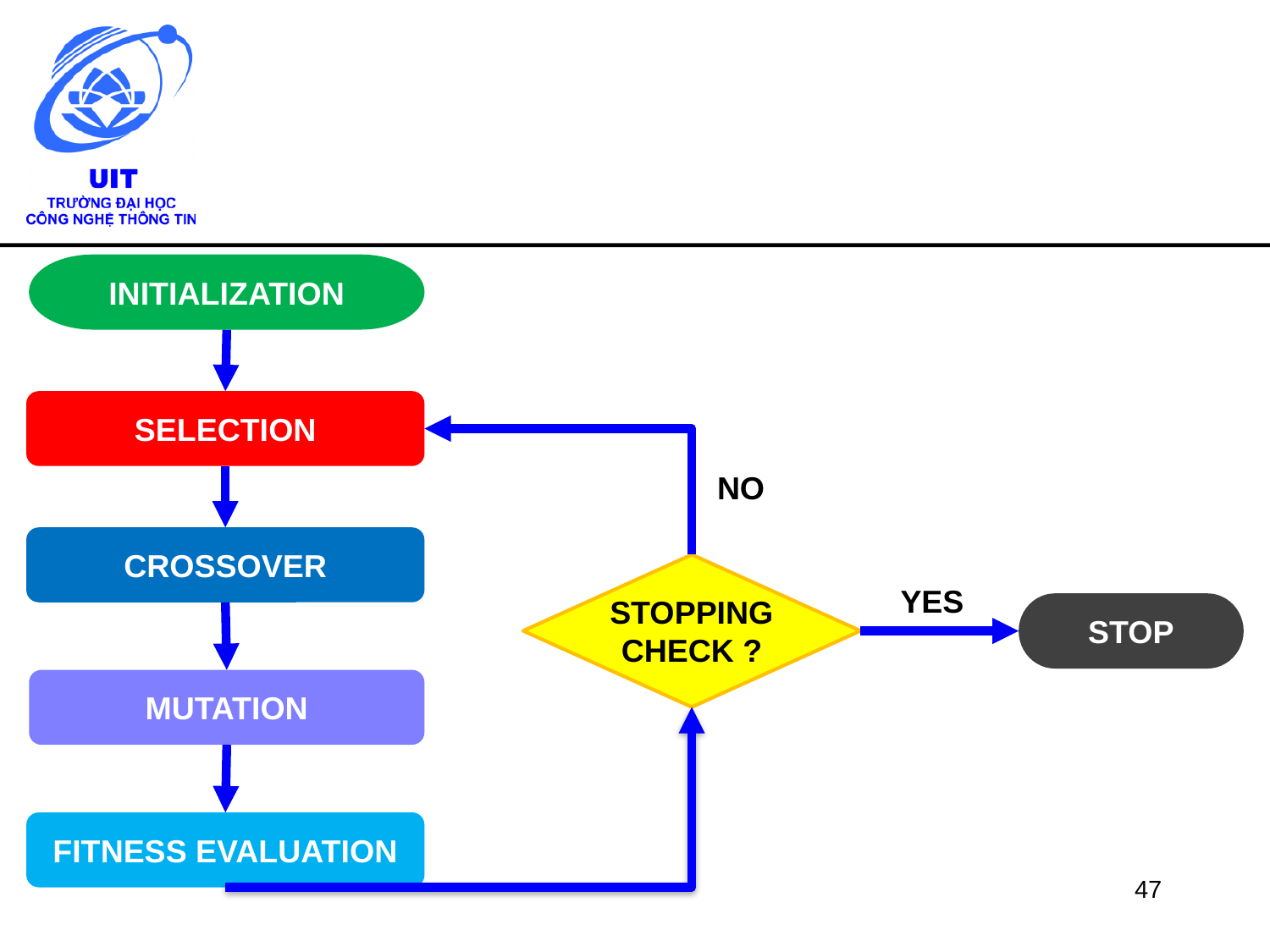

#
INITIALIZATION

SELECTION
NO
CROSSOVER
STOPPING CHECK ?
YES
STOP
MUTATION
FITNESS EVALUATION
47